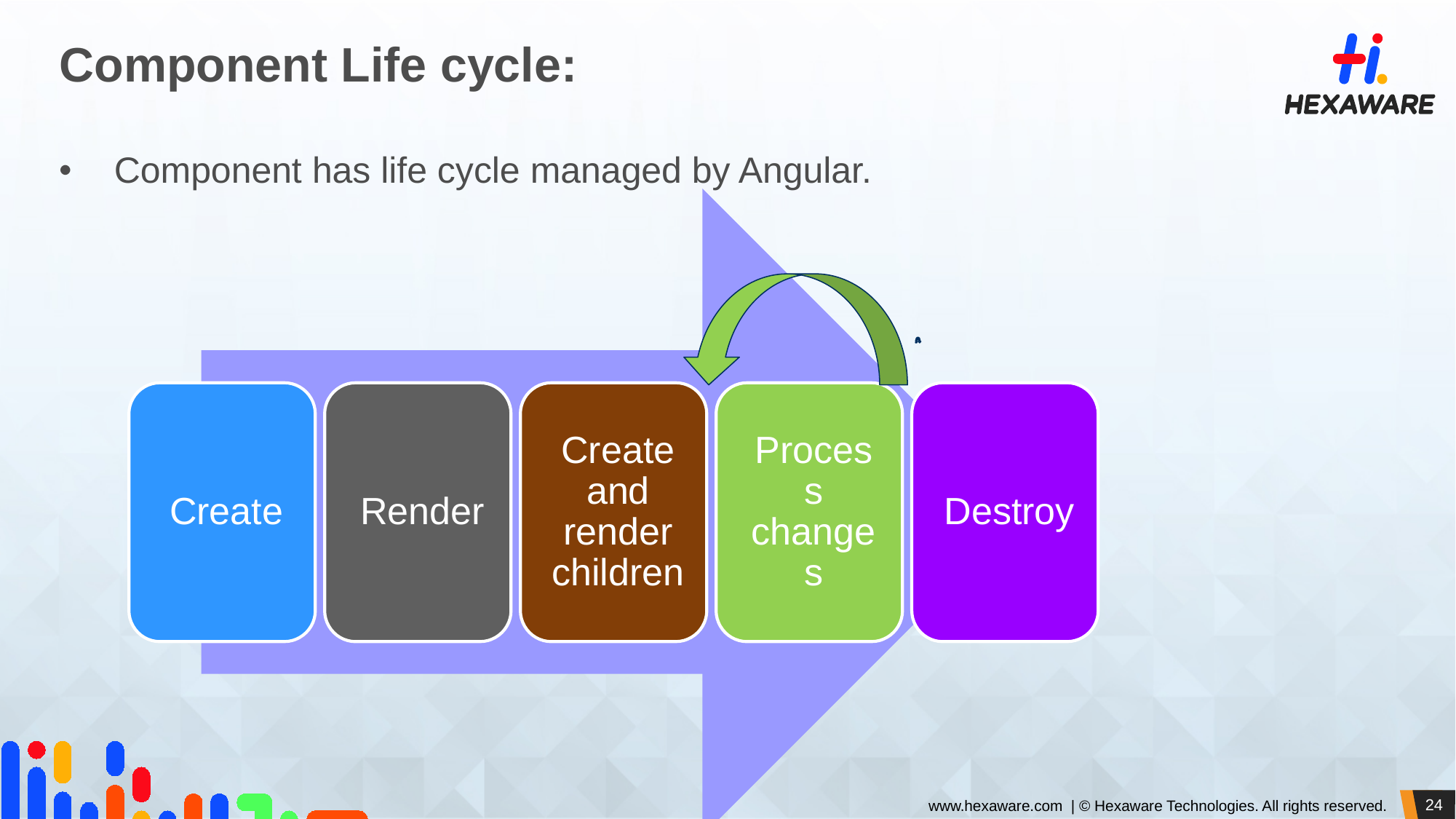

# Component Life cycle:
Component has life cycle managed by Angular.

Create
Render
Create and render children
Process changes
Destroy